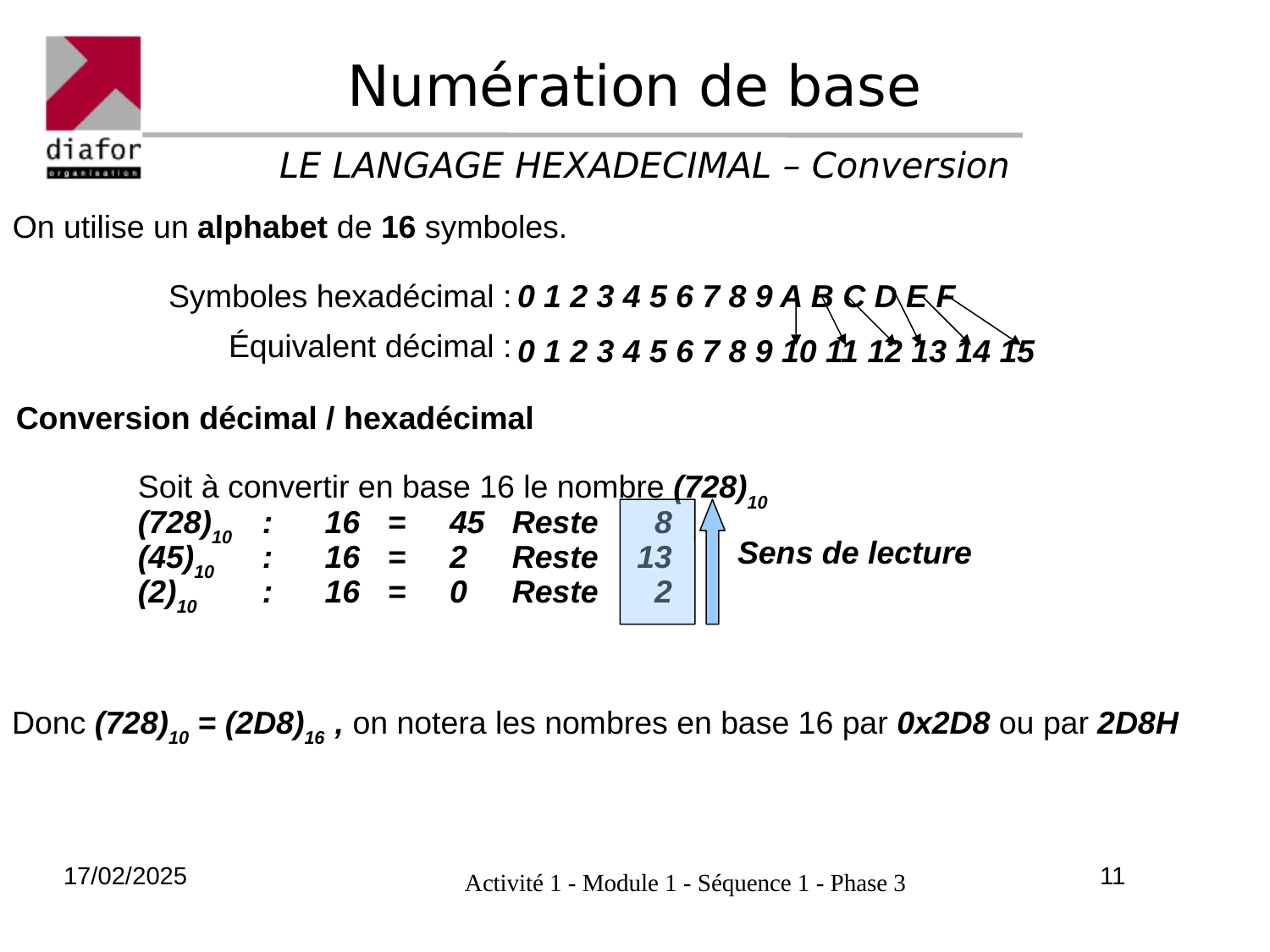

# Numération de base

LE LANGAGE HEXADECIMAL – Conversion
On utilise un alphabet de 16 symboles.
Symboles hexadécimal :
0 1 2 3 4 5 6 7 8 9 A B C D E F

Équivalent décimal :
0 1 2 3 4 5 6 7 8 9 10 11 12 13 14 15

Conversion décimal / hexadécimal
Soit à convertir en base 16 le nombre (728)10
(728)10	:	16	=	45	Reste	  8
(45)10	:	16	=	2	Reste	13
(2)10		:	16	=	0	Reste	  2

Sens de lecture
Donc (728)10 = (2D8)16  , on notera les nombres en base 16 par 0x2D8 ou par 2D8H
17/02/2025
Activité 1 - Module 1 - Séquence 1 - Phase 3
11